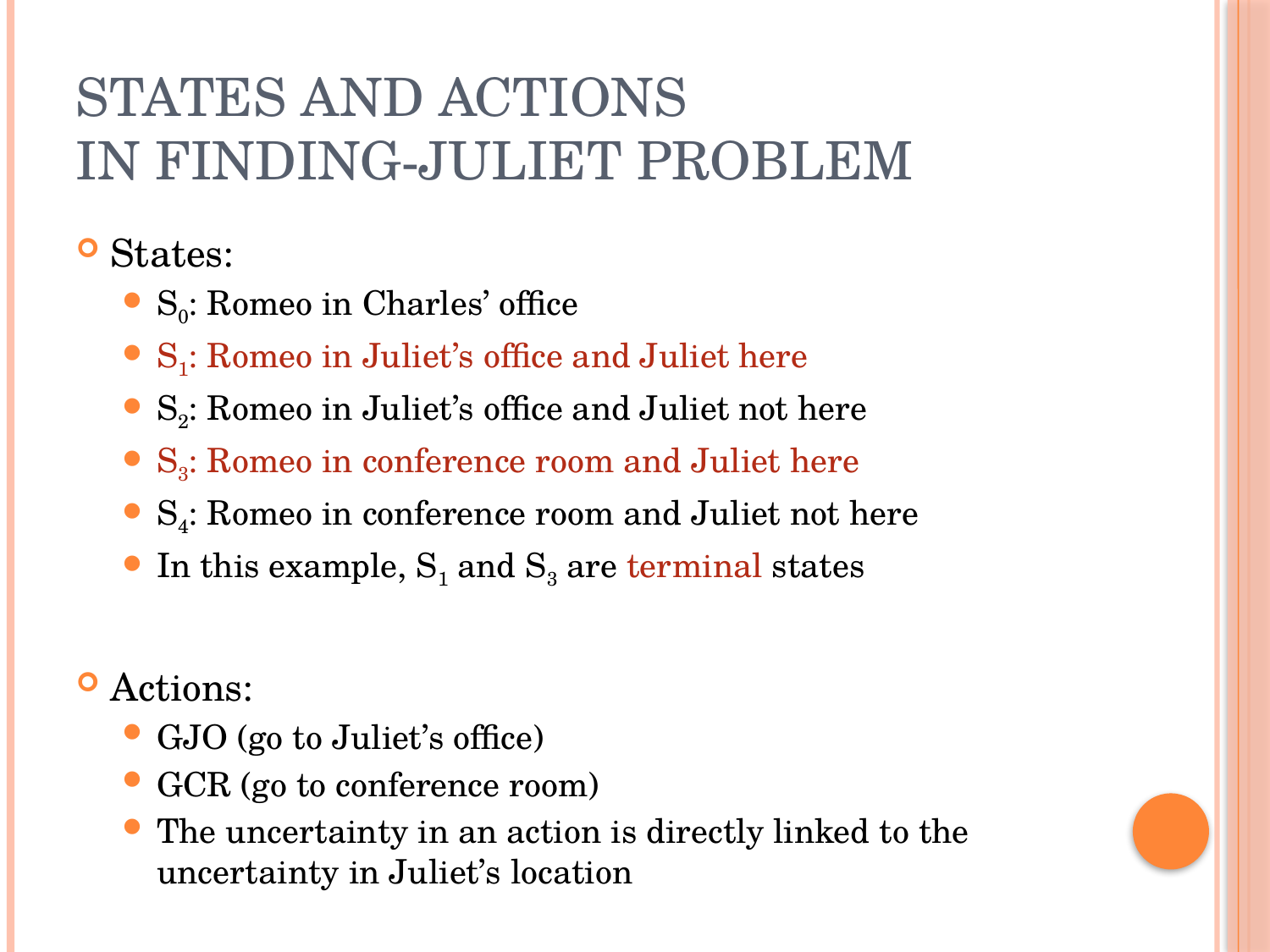

# States and Actions in Finding-Juliet Problem
States:
S0: Romeo in Charles’ office
S1: Romeo in Juliet’s office and Juliet here
S2: Romeo in Juliet’s office and Juliet not here
S3: Romeo in conference room and Juliet here
S4: Romeo in conference room and Juliet not here
In this example, S1 and S3 are terminal states

Actions:
GJO (go to Juliet’s office)
GCR (go to conference room)
The uncertainty in an action is directly linked to the uncertainty in Juliet’s location